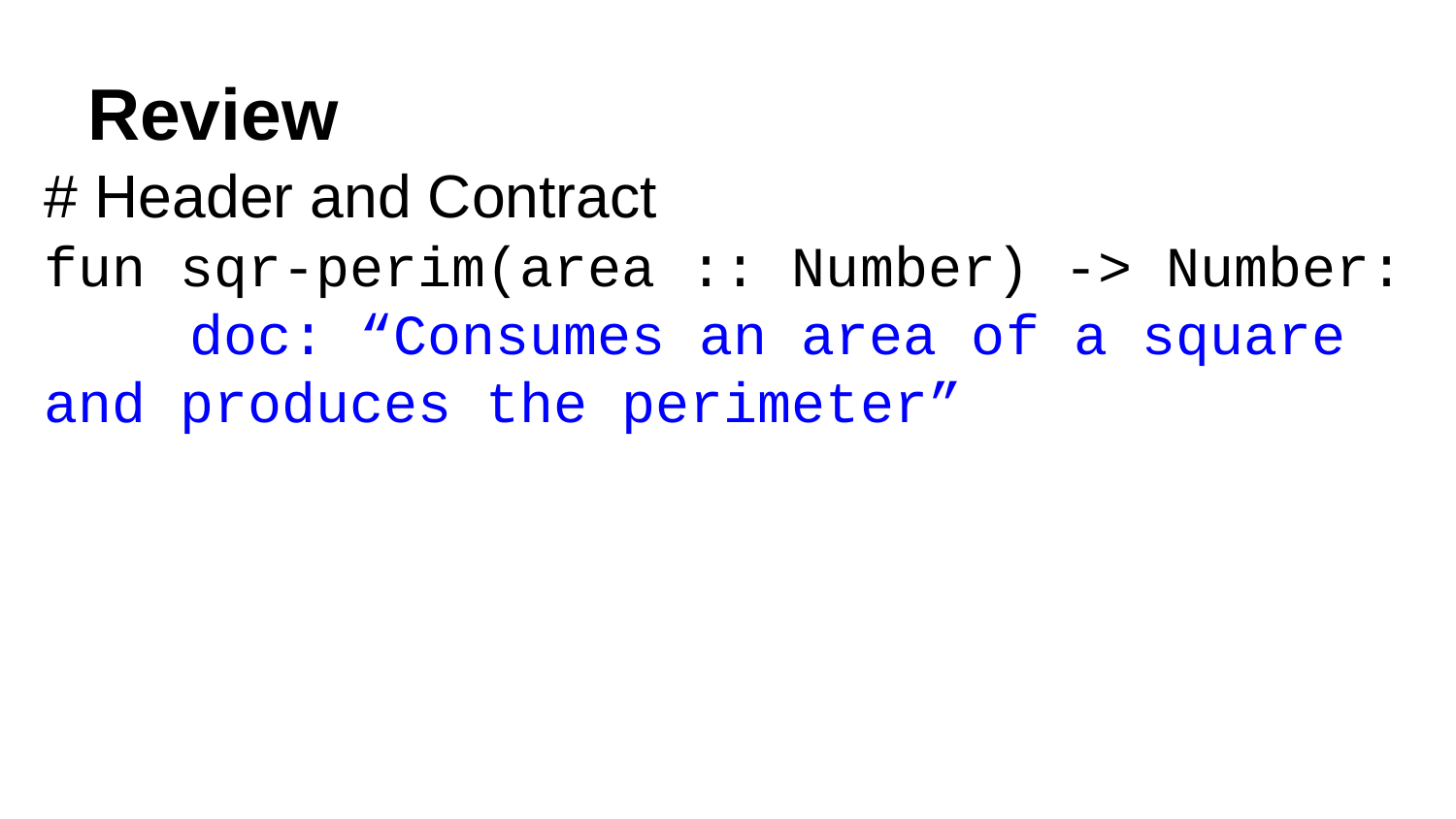

# Review
# Header and Contract
fun sqr-perim(area :: Number) -> Number:
	doc: “Consumes an area of a square and produces the perimeter”